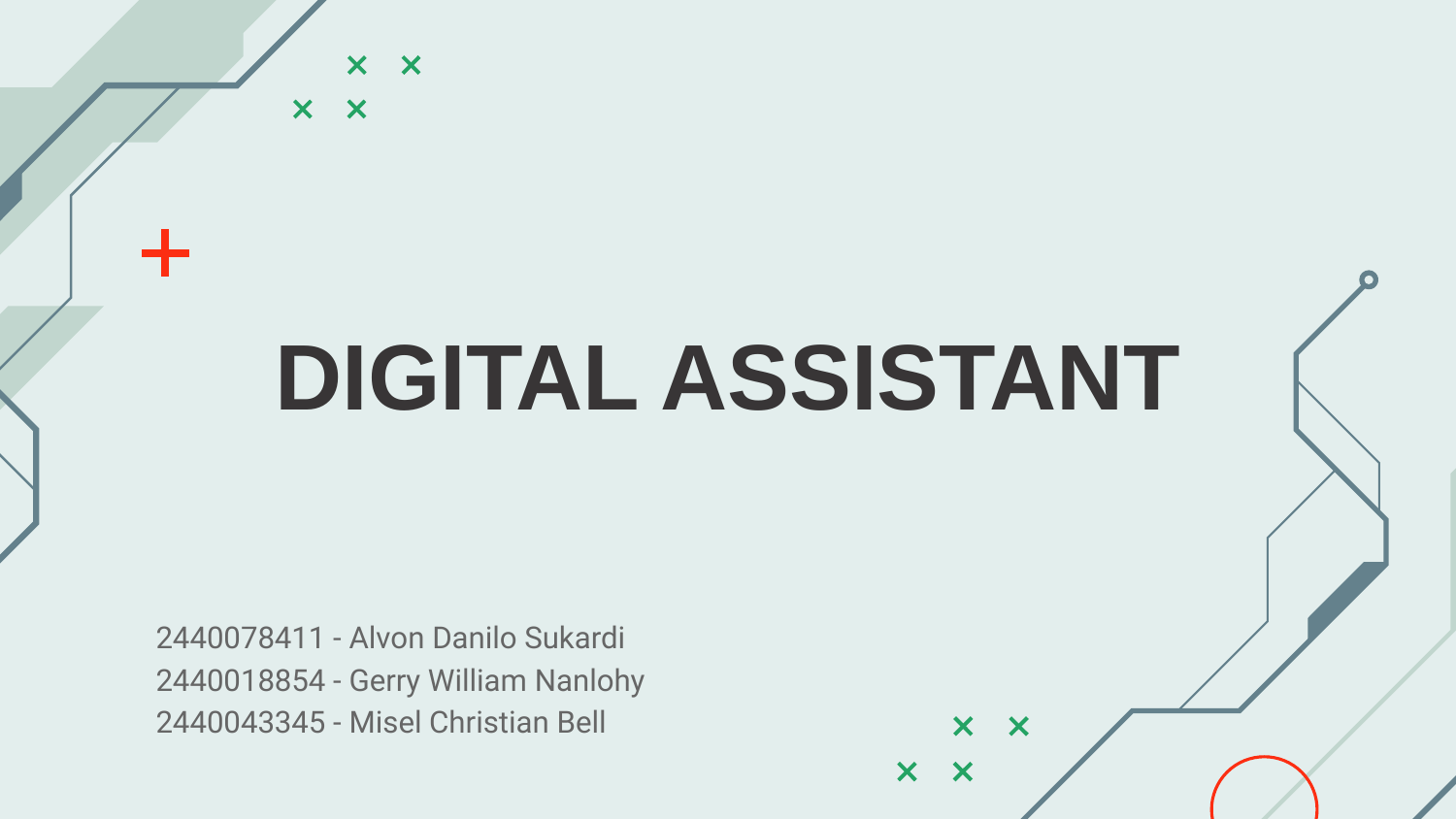

# DIGITAL ASSISTANT

2440078411 - Alvon Danilo Sukardi
2440018854 - Gerry William Nanlohy
2440043345 - Misel Christian Bell